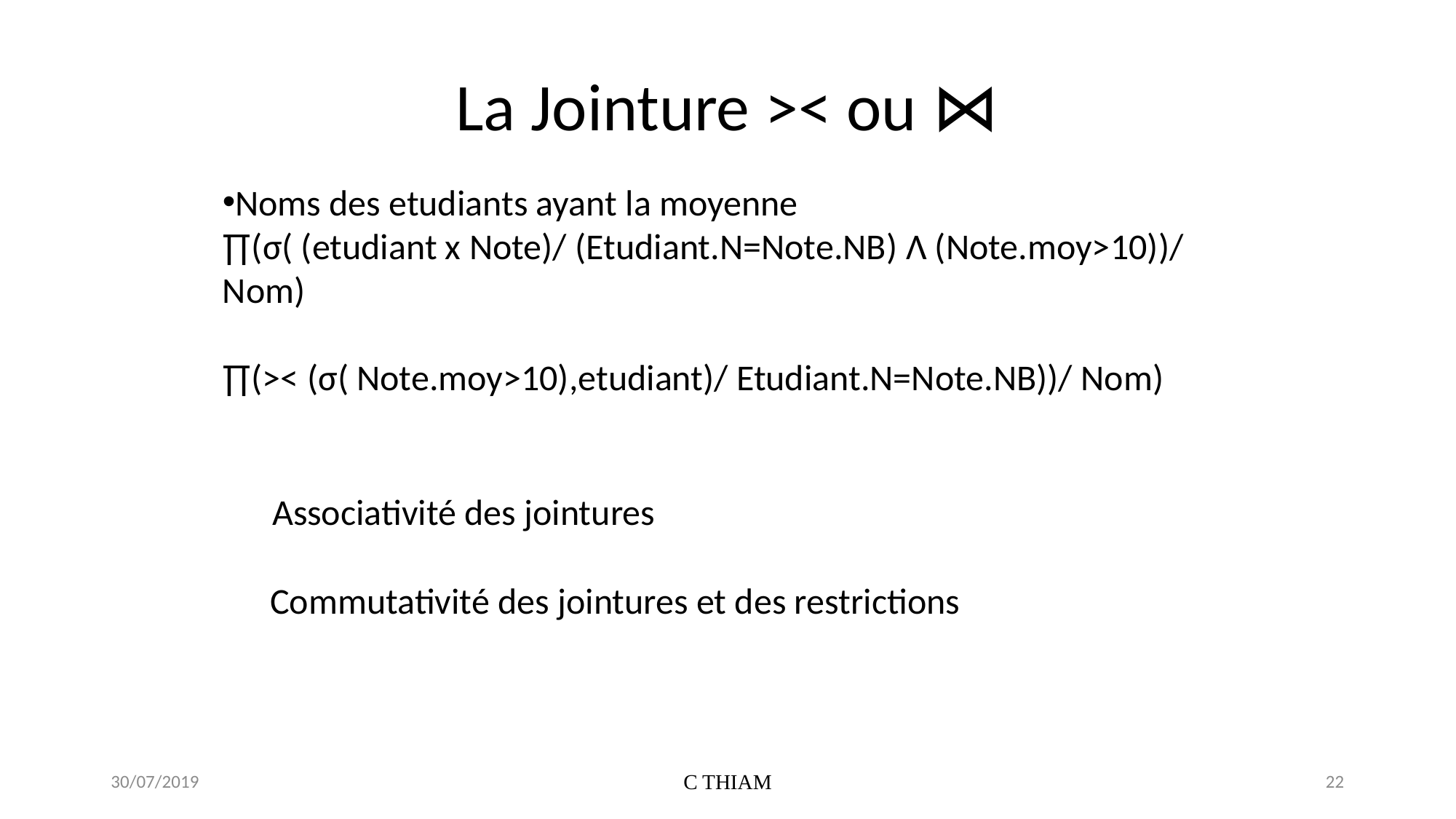

# La Jointure >< ou ⋈
Noms des etudiants ayant la moyenne
∏(σ( (etudiant x Note)/ (Etudiant.N=Note.NB) Ʌ (Note.moy>10))/ Nom)

∏(>< (σ( Note.moy>10),etudiant)/ Etudiant.N=Note.NB))/ Nom)

Associativité des jointures
Commutativité des jointures et des restrictions
30/07/2019
C THIAM
22